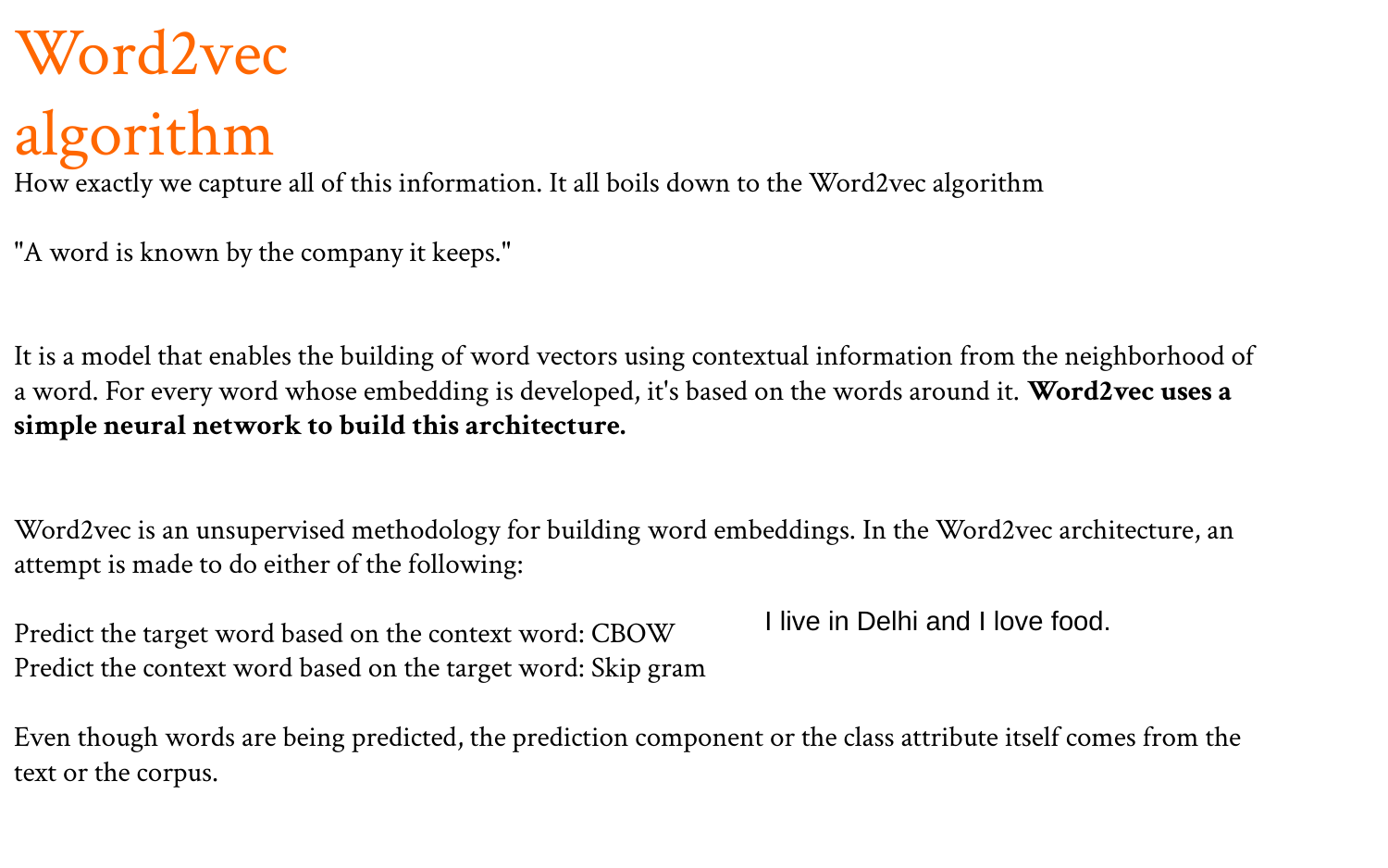

Word2vec algorithm
How exactly we capture all of this information. It all boils down to the Word2vec algorithm

"A word is known by the company it keeps."

It is a model that enables the building of word vectors using contextual information from the neighborhood of a word. For every word whose embedding is developed, it's based on the words around it. Word2vec uses a simple neural network to build this architecture.

Word2vec is an unsupervised methodology for building word embeddings. In the Word2vec architecture, an attempt is made to do either of the following:

Predict the target word based on the context word: CBOW
Predict the context word based on the target word: Skip gram

Even though words are being predicted, the prediction component or the class attribute itself comes from the text or the corpus.
I live in Delhi and I love food.